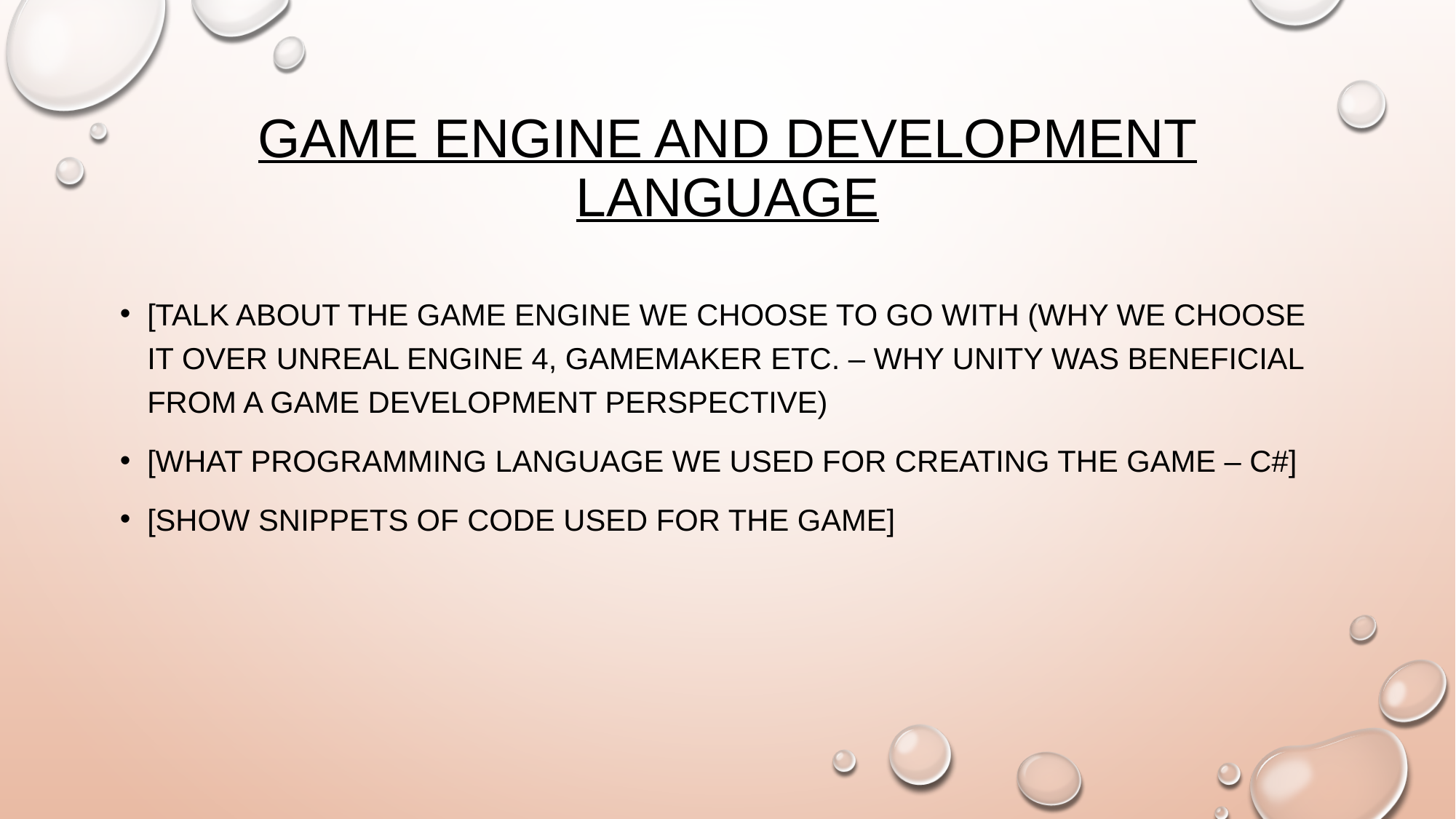

# Game Engine and Development Language
[Talk about the Game Engine we choose to go with (why we choose it over Unreal Engine 4, GameMaker etc. – why Unity was beneficial from a game development perspective)
[What programming language we used for creating the game – C#]
[Show snippets of code used for the game]